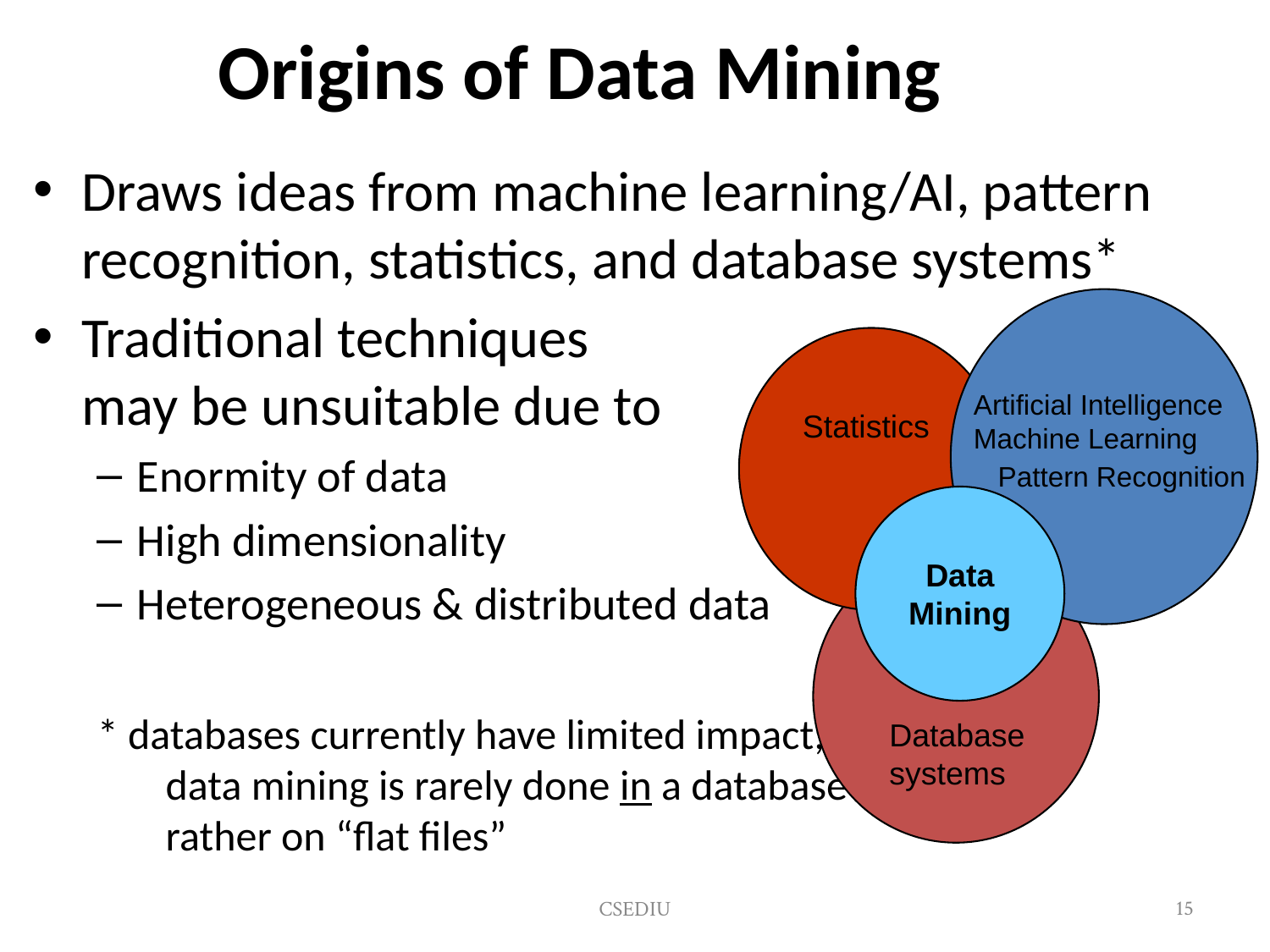

# Origins of Data Mining
Draws ideas from machine learning/AI, pattern recognition, statistics, and database systems*
Traditional techniques
may be unsuitable due to
Enormity of data
High dimensionality
Heterogeneous & distributed data

* databases currently have limited impact;
   data mining is rarely done in a database but
   rather on “flat files”

Artificial Intelligence Machine Learning
Pattern Recognition
Statistics
Data Mining

Database systems
CSEDIU
15